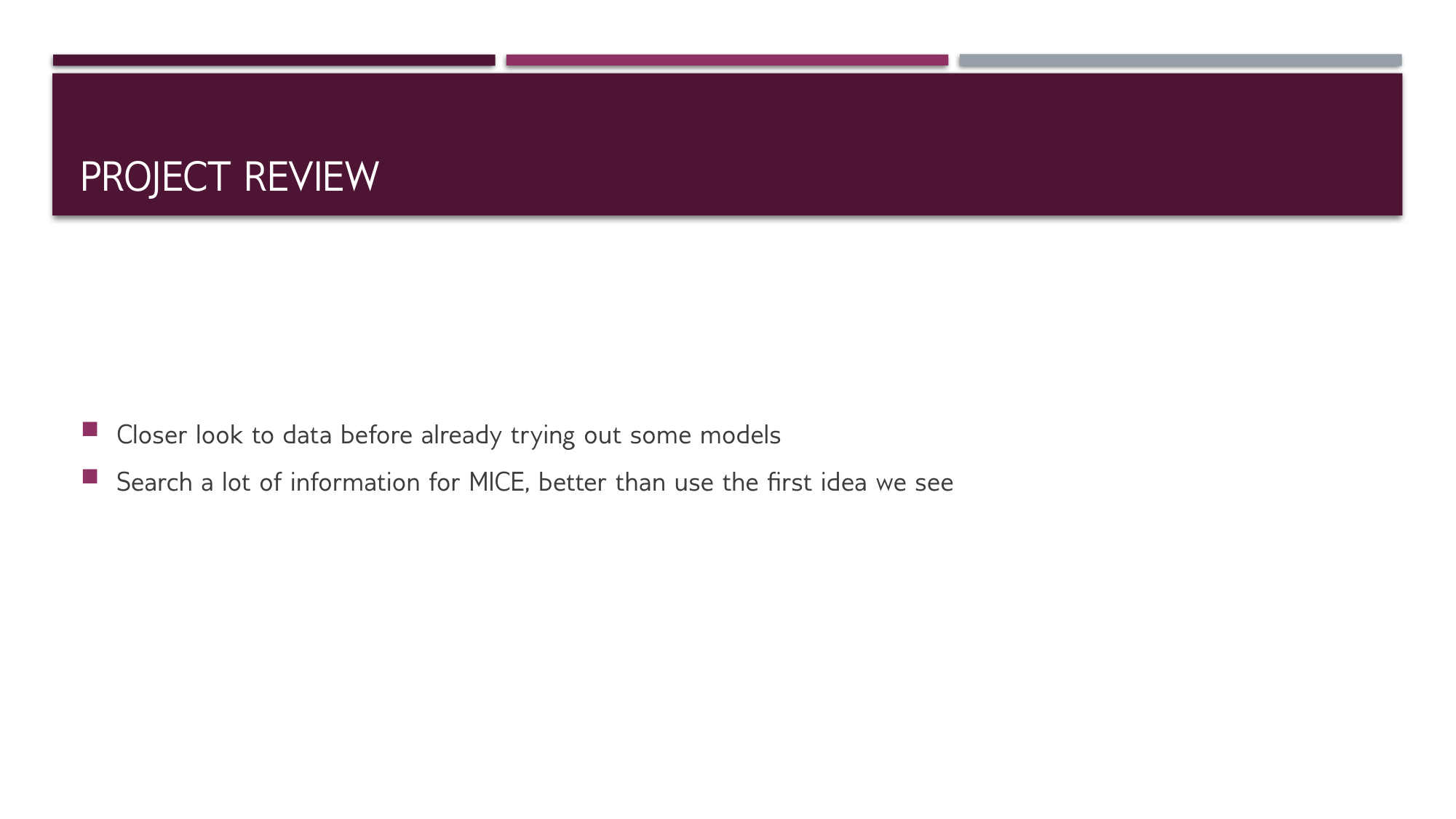

# Project review
Closer look to data before already trying out some models
Search a lot of information for MICE, better than use the first idea we see